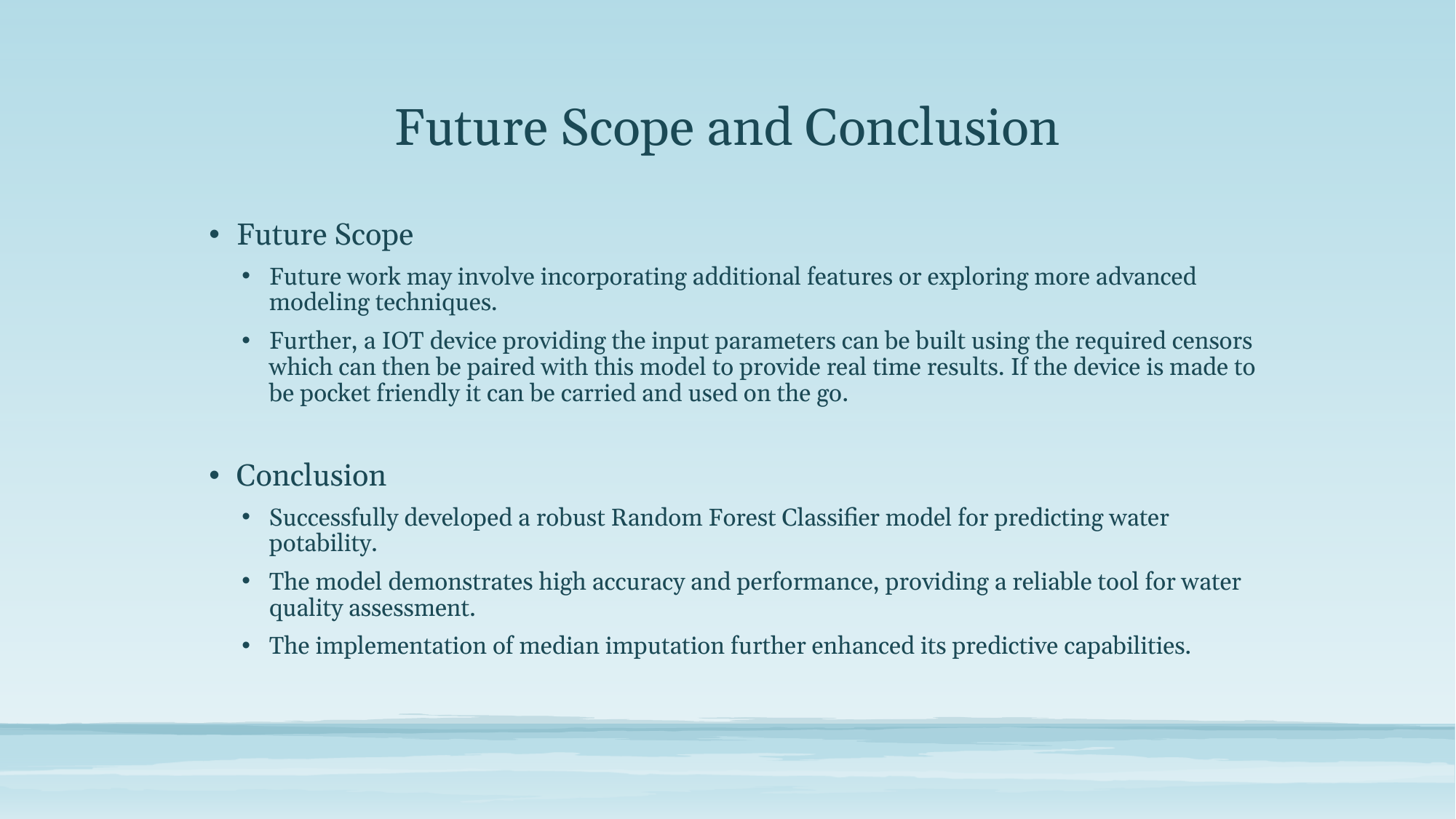

# Future Scope and Conclusion
Future Scope
Future work may involve incorporating additional features or exploring more advanced modeling techniques.
Further, a IOT device providing the input parameters can be built using the required censors which can then be paired with this model to provide real time results. If the device is made to be pocket friendly it can be carried and used on the go.

Conclusion
Successfully developed a robust Random Forest Classifier model for predicting water potability.
The model demonstrates high accuracy and performance, providing a reliable tool for water quality assessment.
The implementation of median imputation further enhanced its predictive capabilities.